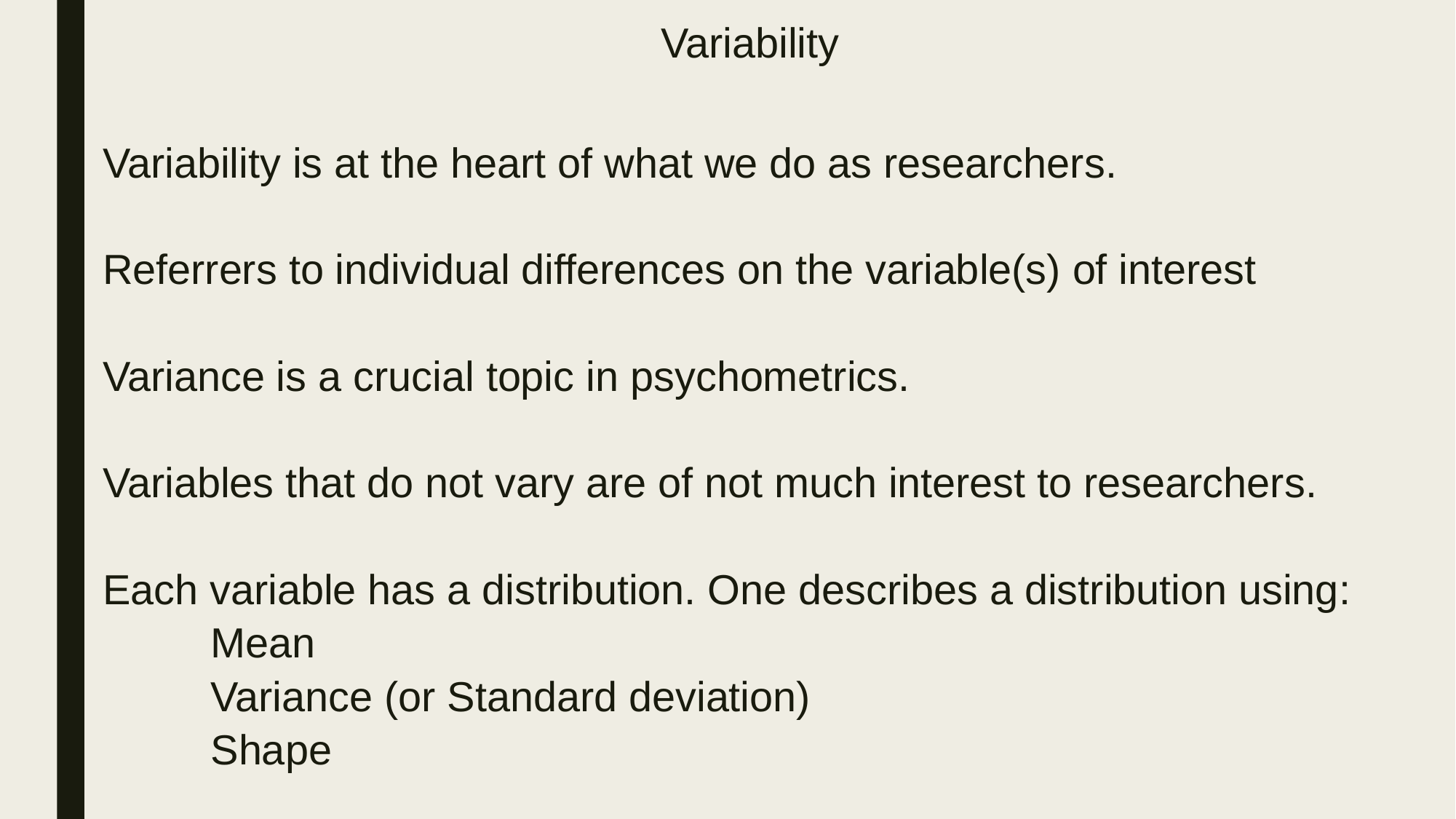

Variability

Variability is at the heart of what we do as researchers.

Referrers to individual differences on the variable(s) of interest

Variance is a crucial topic in psychometrics.

Variables that do not vary are of not much interest to researchers.

Each variable has a distribution. One describes a distribution using:
	Mean
	Variance (or Standard deviation)
	Shape